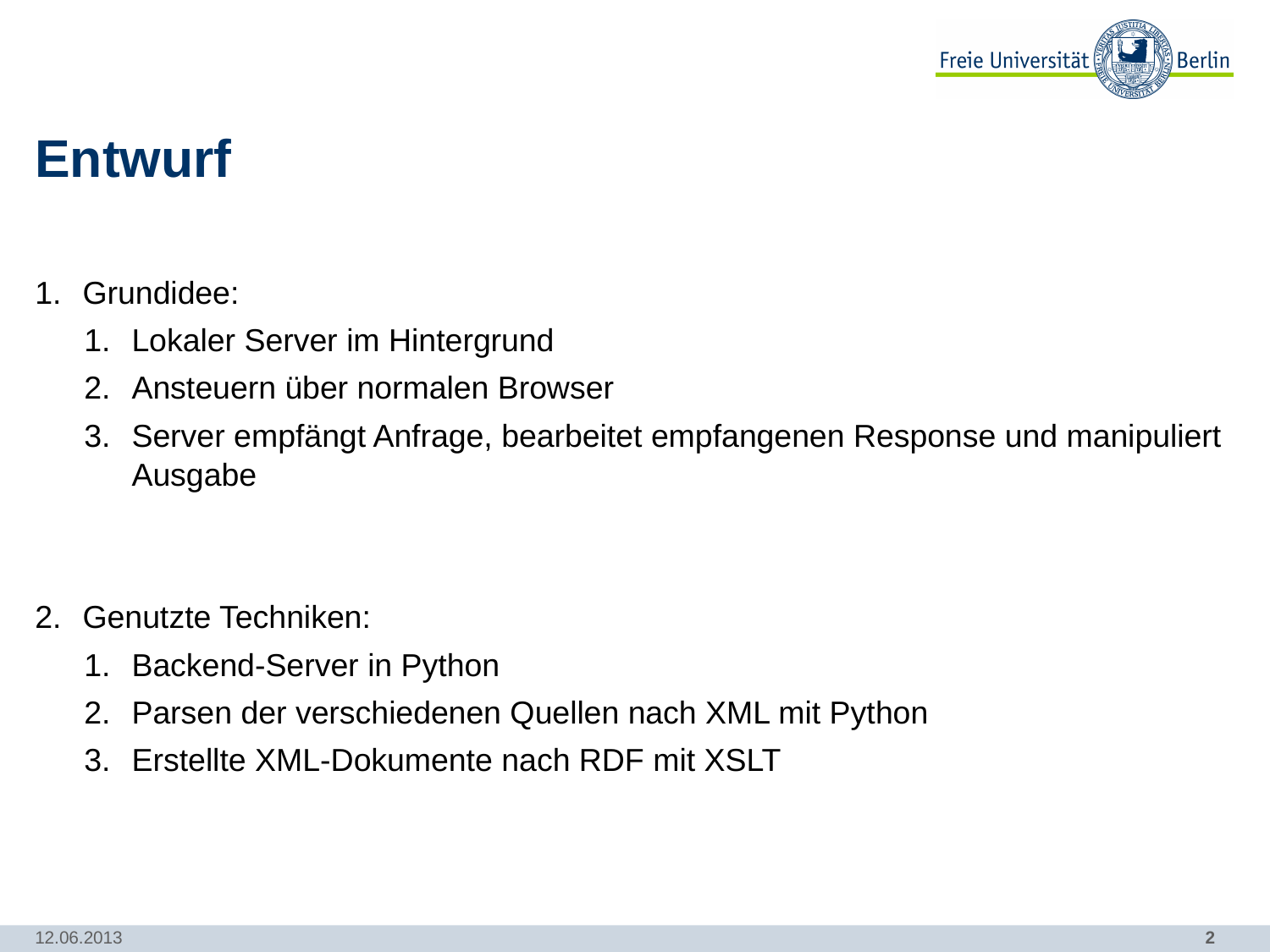

# Entwurf

Grundidee:
Lokaler Server im Hintergrund
Ansteuern über normalen Browser
Server empfängt Anfrage, bearbeitet empfangenen Response und manipuliert Ausgabe

Genutzte Techniken:
Backend-Server in Python
Parsen der verschiedenen Quellen nach XML mit Python
Erstellte XML-Dokumente nach RDF mit XSLT

12.06.2013